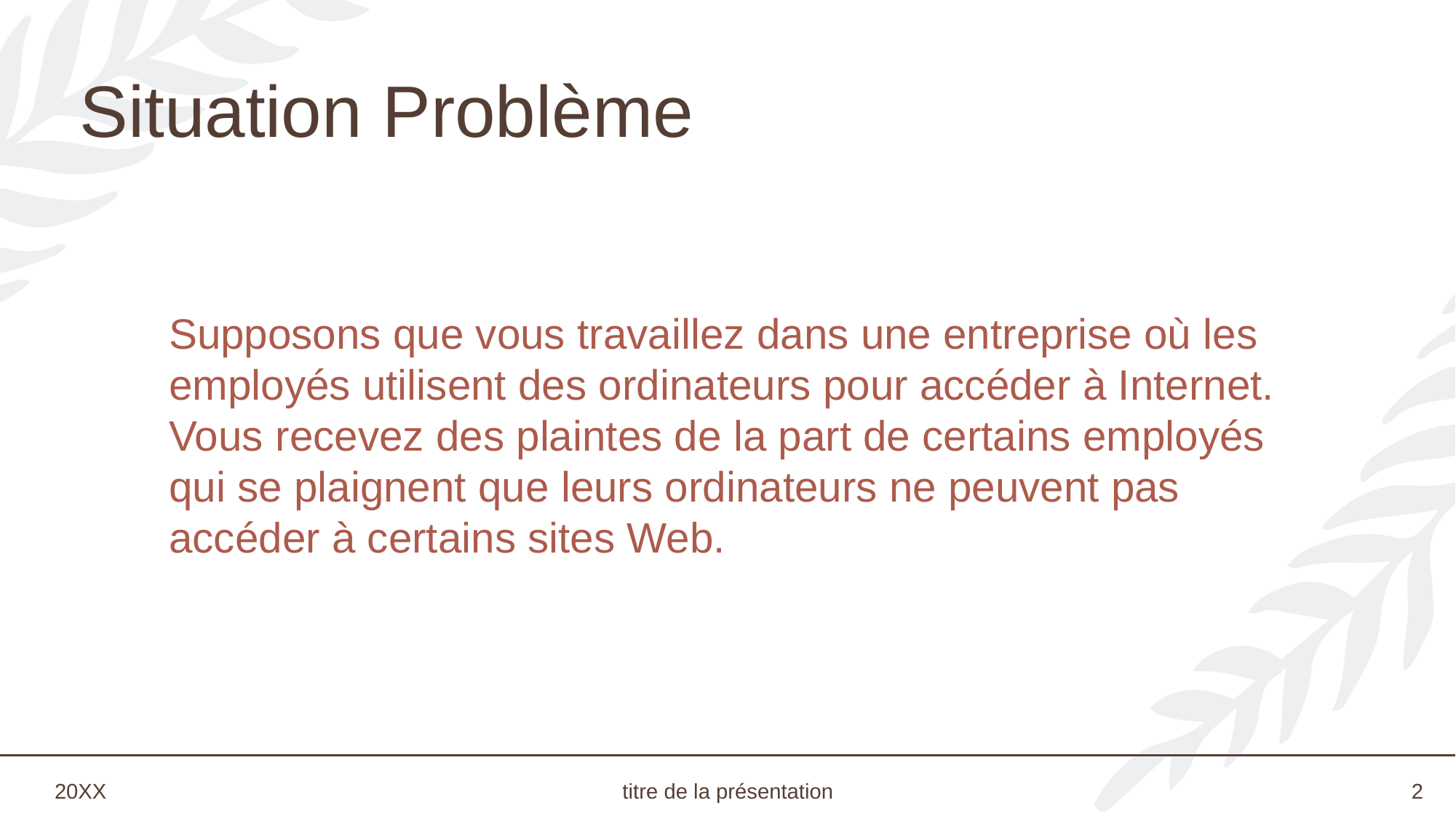

# Situation Problème
Supposons que vous travaillez dans une entreprise où les employés utilisent des ordinateurs pour accéder à Internet. Vous recevez des plaintes de la part de certains employés qui se plaignent que leurs ordinateurs ne peuvent pas accéder à certains sites Web.
20XX
titre de la présentation
2